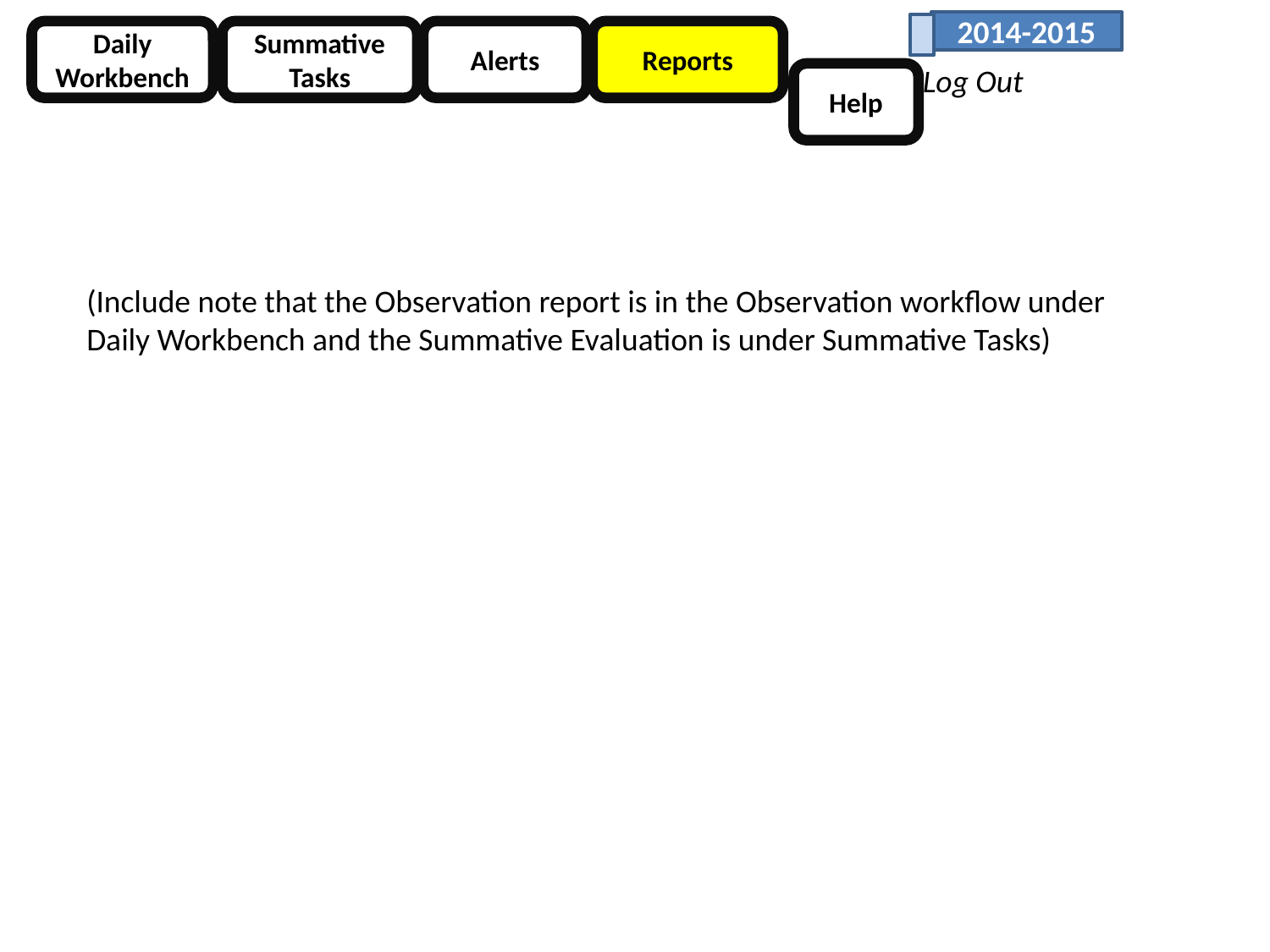

2014-2015

Daily Workbench
Summative Tasks
Alerts
Reports
Log Out
Help
(Include note that the Observation report is in the Observation workflow under Daily Workbench and the Summative Evaluation is under Summative Tasks)